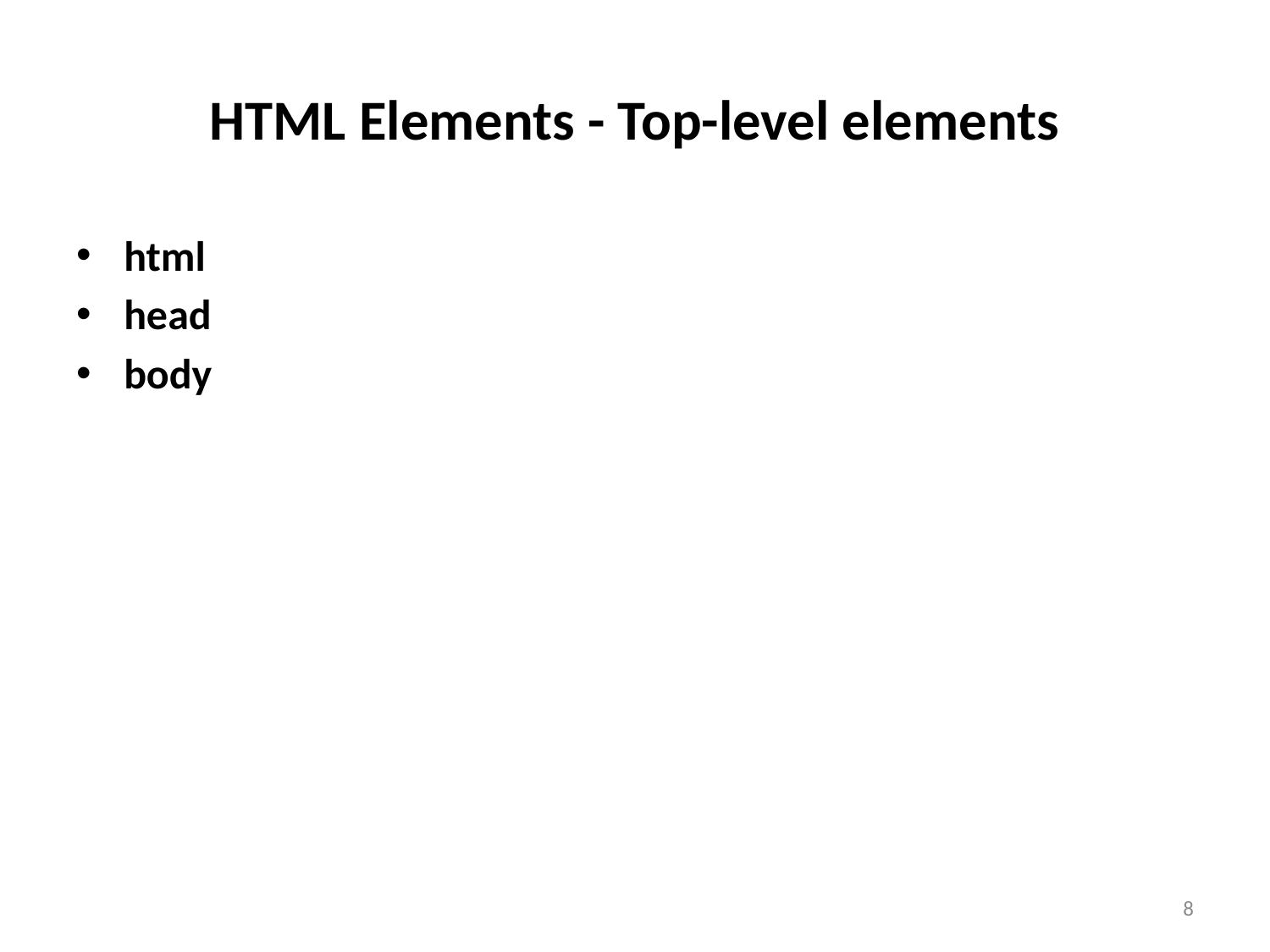

# HTML Elements - Top-level elements
html
head
body
8